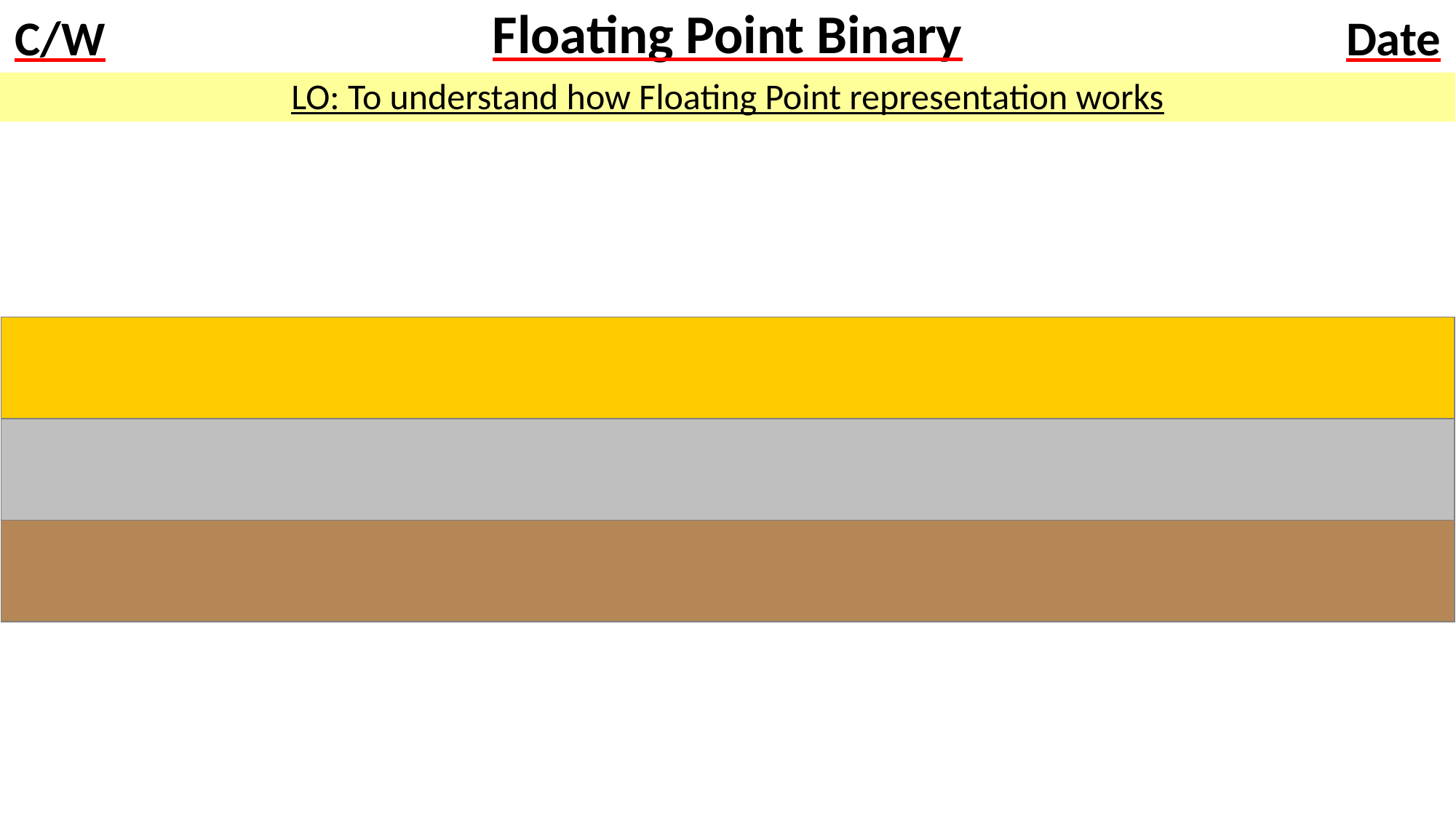

# Floating Point Binary
LO: To understand how Floating Point representation works